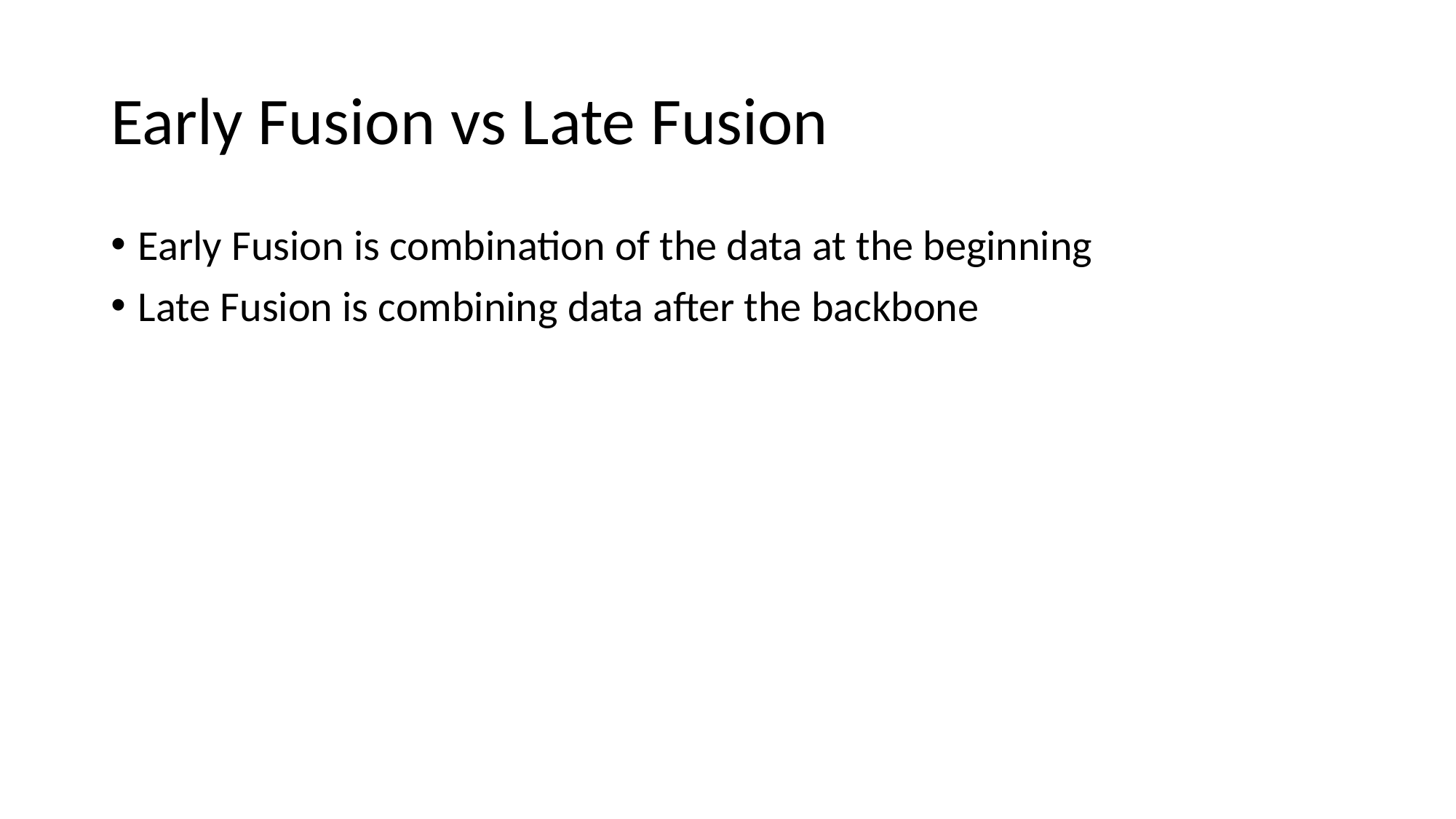

# Early Fusion vs Late Fusion
Early Fusion is combination of the data at the beginning
Late Fusion is combining data after the backbone